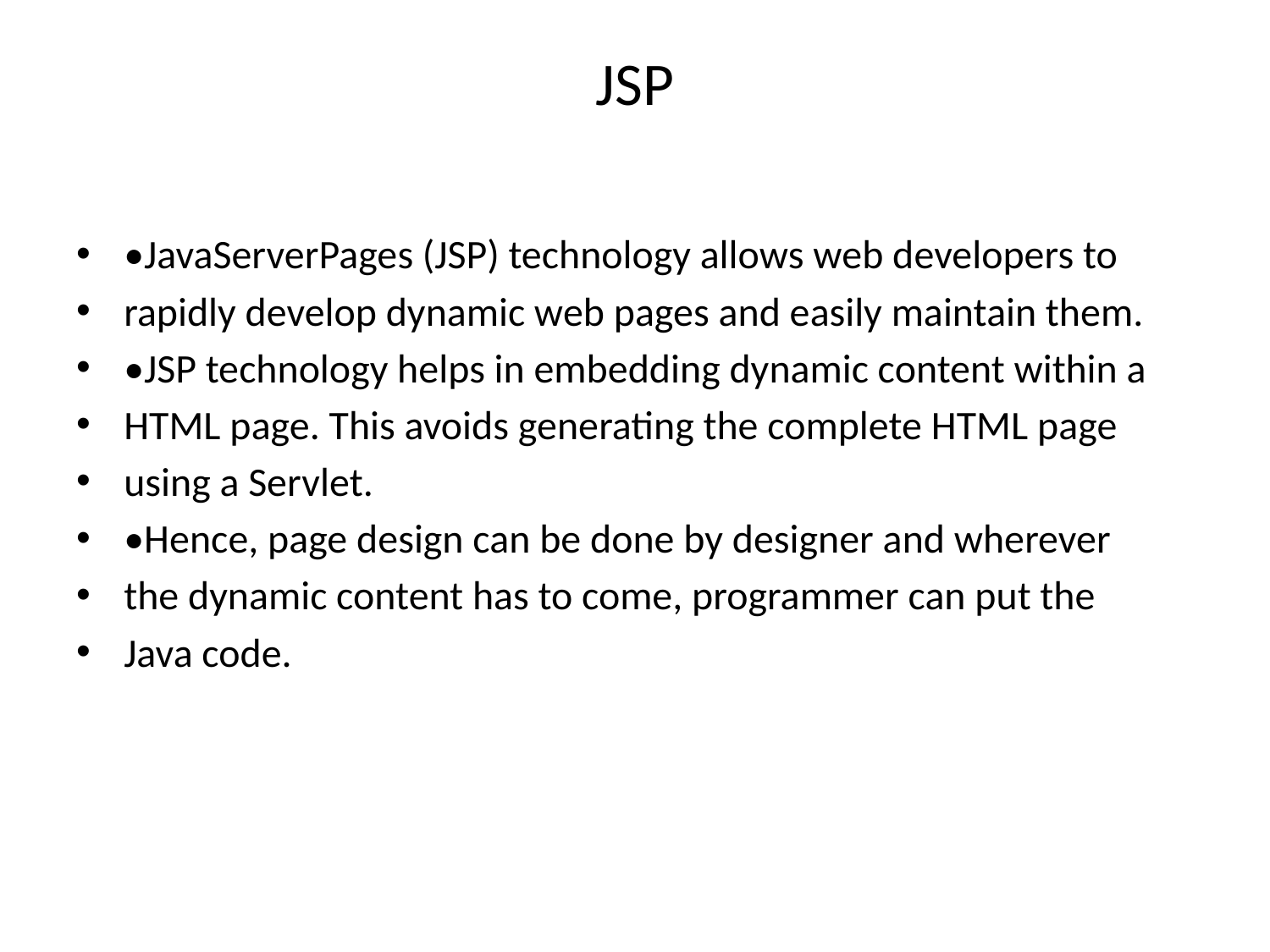

# JSP
•JavaServerPages (JSP) technology allows web developers to
rapidly develop dynamic web pages and easily maintain them.
•JSP technology helps in embedding dynamic content within a
HTML page. This avoids generating the complete HTML page
using a Servlet.
•Hence, page design can be done by designer and wherever
the dynamic content has to come, programmer can put the
Java code.